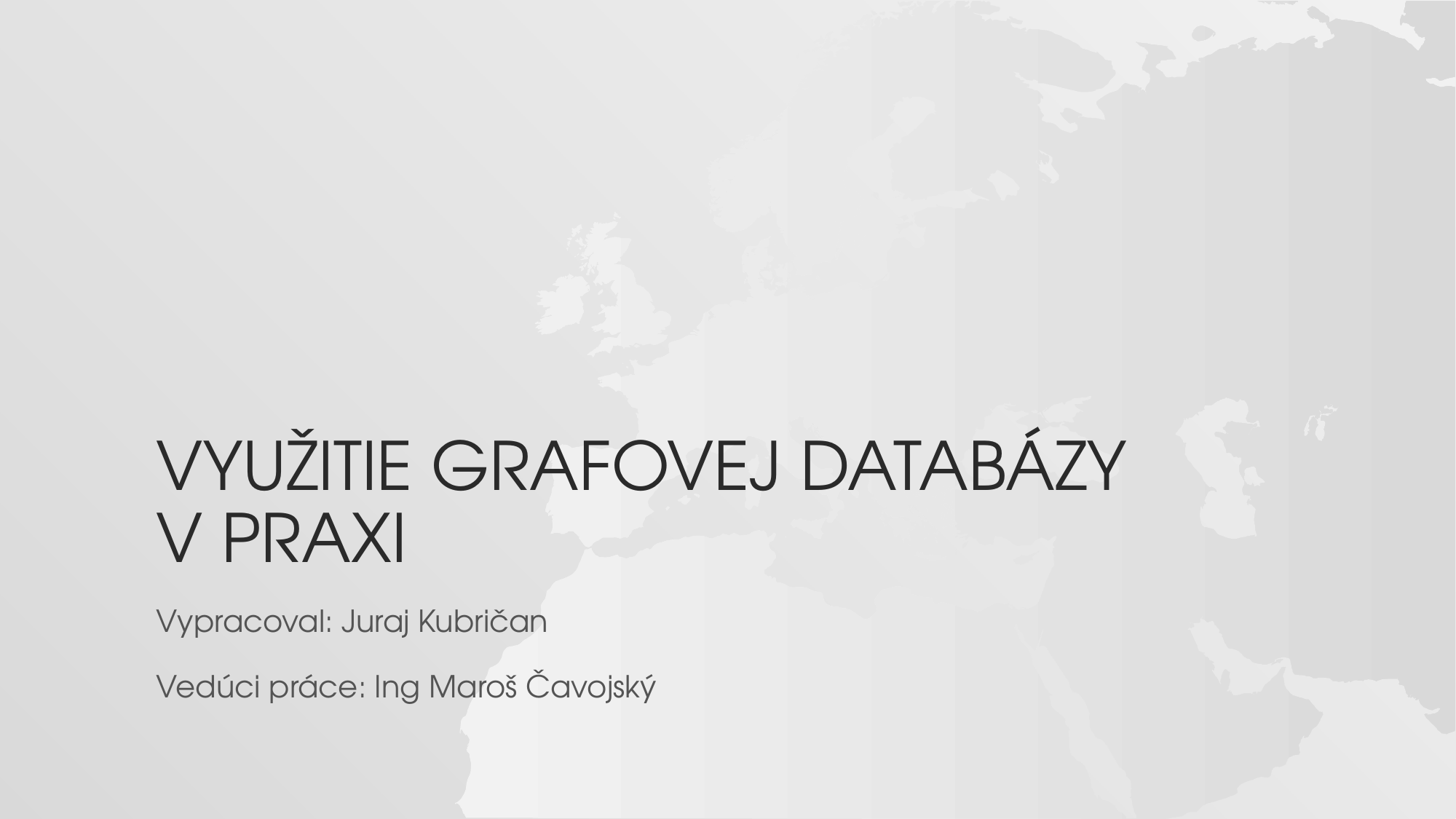

# Využitie grafovej databázy v praxi
Vypracoval: Juraj Kubričan

Vedúci práce: Ing Maroš Čavojský